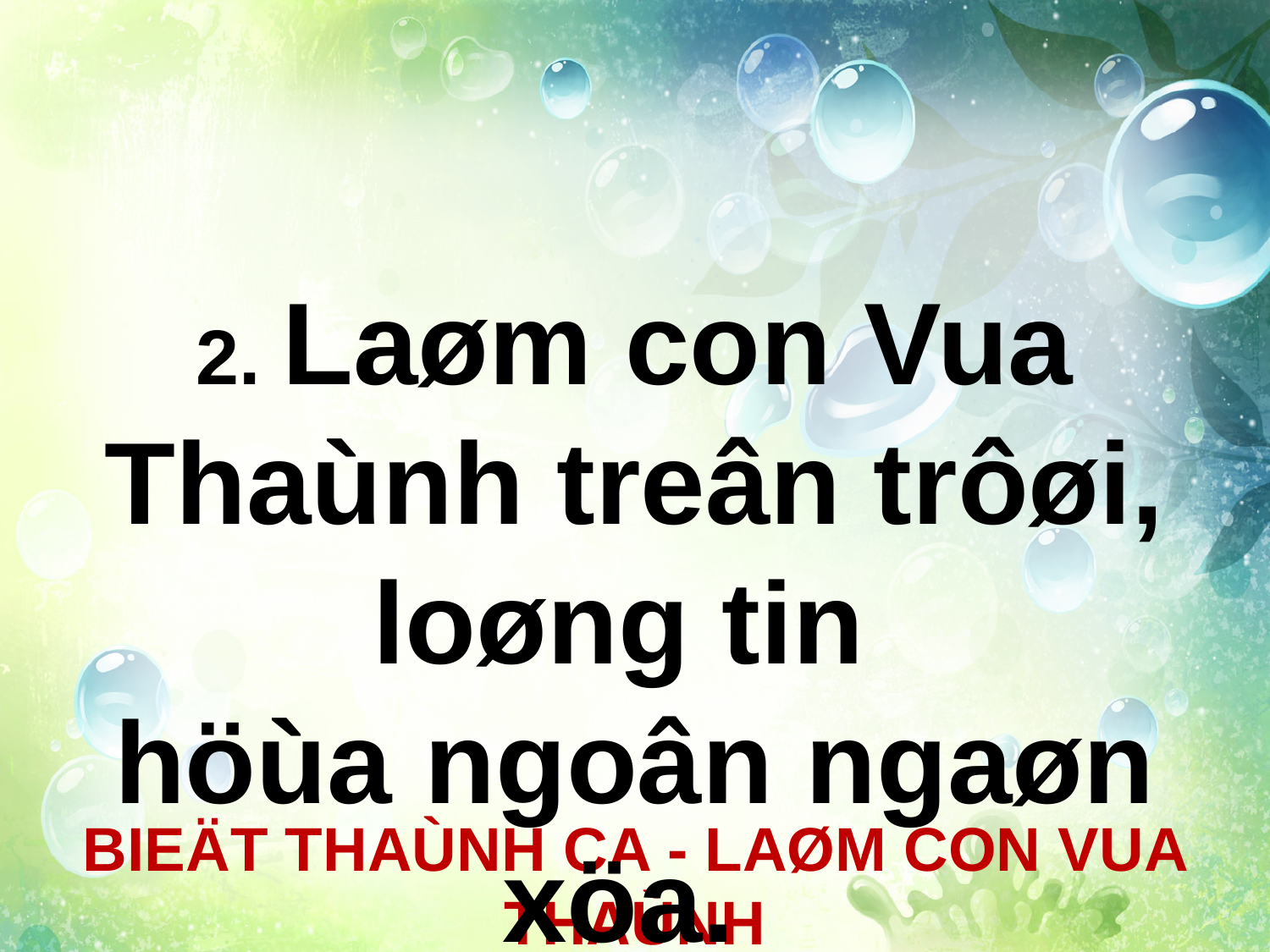

2. Laøm con Vua Thaùnh treân trôøi, loøng tin
höùa ngoân ngaøn xöa.
BIEÄT THAÙNH CA - LAØM CON VUA THAÙNH